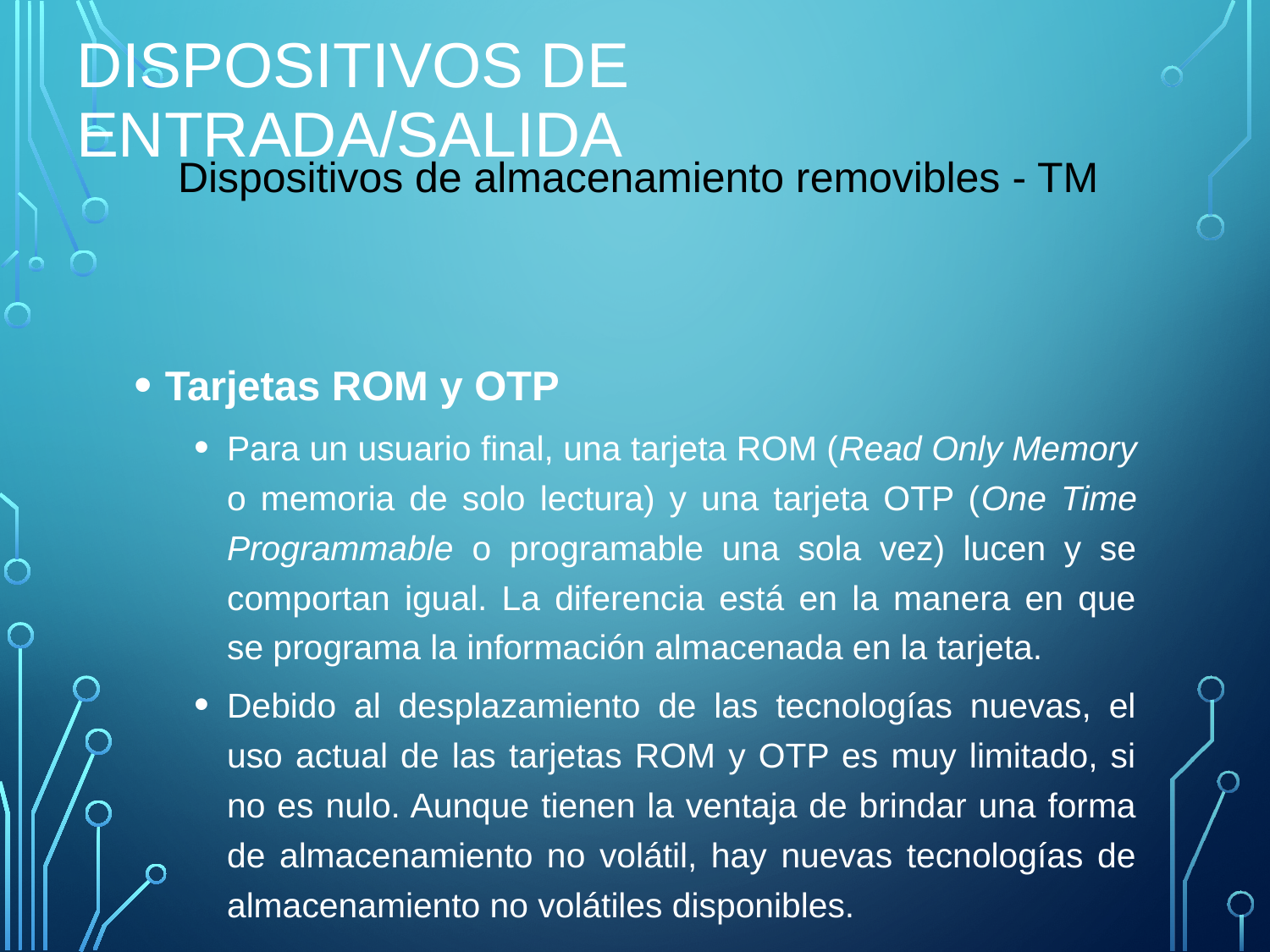

# Dispositivos de entrada/salida
Dispositivos de almacenamiento removibles - TM
Tarjetas ROM y OTP
Para un usuario final, una tarjeta ROM (Read Only Memory o memoria de solo lectura) y una tarjeta OTP (One Time Programmable o programable una sola vez) lucen y se comportan igual. La diferencia está en la manera en que se programa la información almacenada en la tarjeta.
Debido al desplazamiento de las tecnologías nuevas, el uso actual de las tarjetas ROM y OTP es muy limitado, si no es nulo. Aunque tienen la ventaja de brindar una forma de almacenamiento no volátil, hay nuevas tecnologías de almacenamiento no volátiles disponibles.